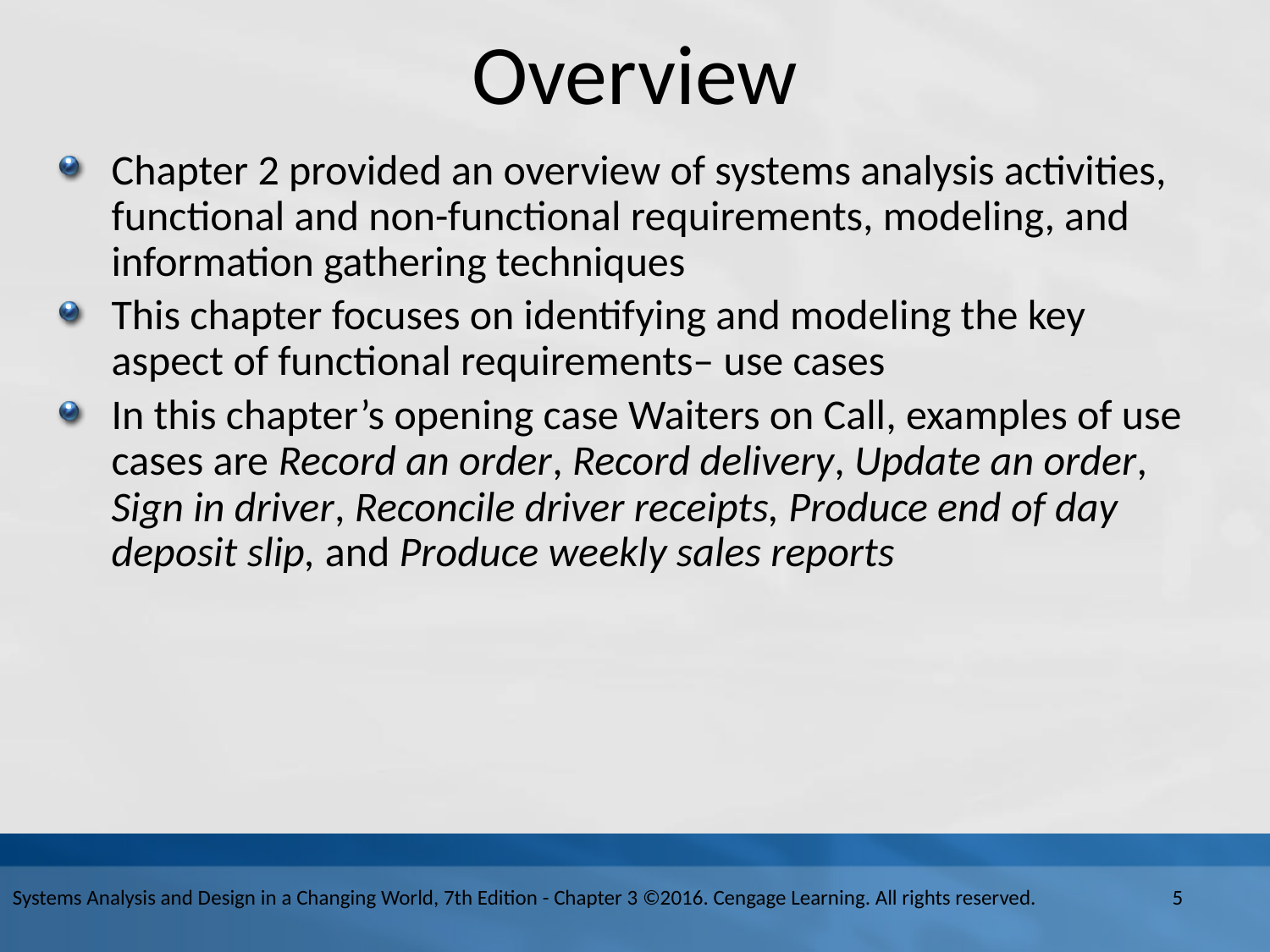

# Overview
Chapter 2 provided an overview of systems analysis activities, functional and non-functional requirements, modeling, and information gathering techniques
This chapter focuses on identifying and modeling the key aspect of functional requirements– use cases
In this chapter’s opening case Waiters on Call, examples of use cases are Record an order, Record delivery, Update an order, Sign in driver, Reconcile driver receipts, Produce end of day deposit slip, and Produce weekly sales reports